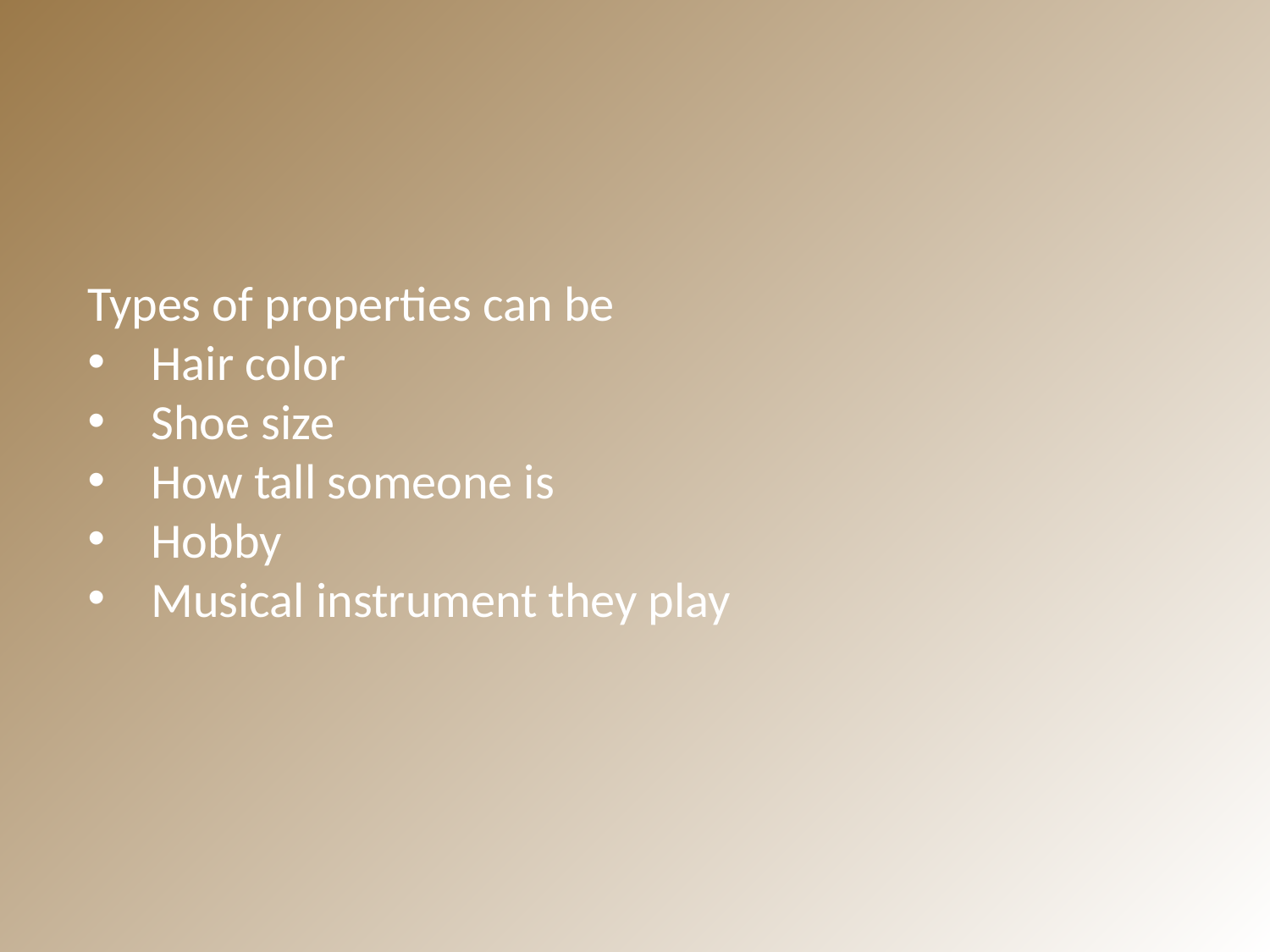

Types of properties can be
Hair color
Shoe size
How tall someone is
Hobby
Musical instrument they play